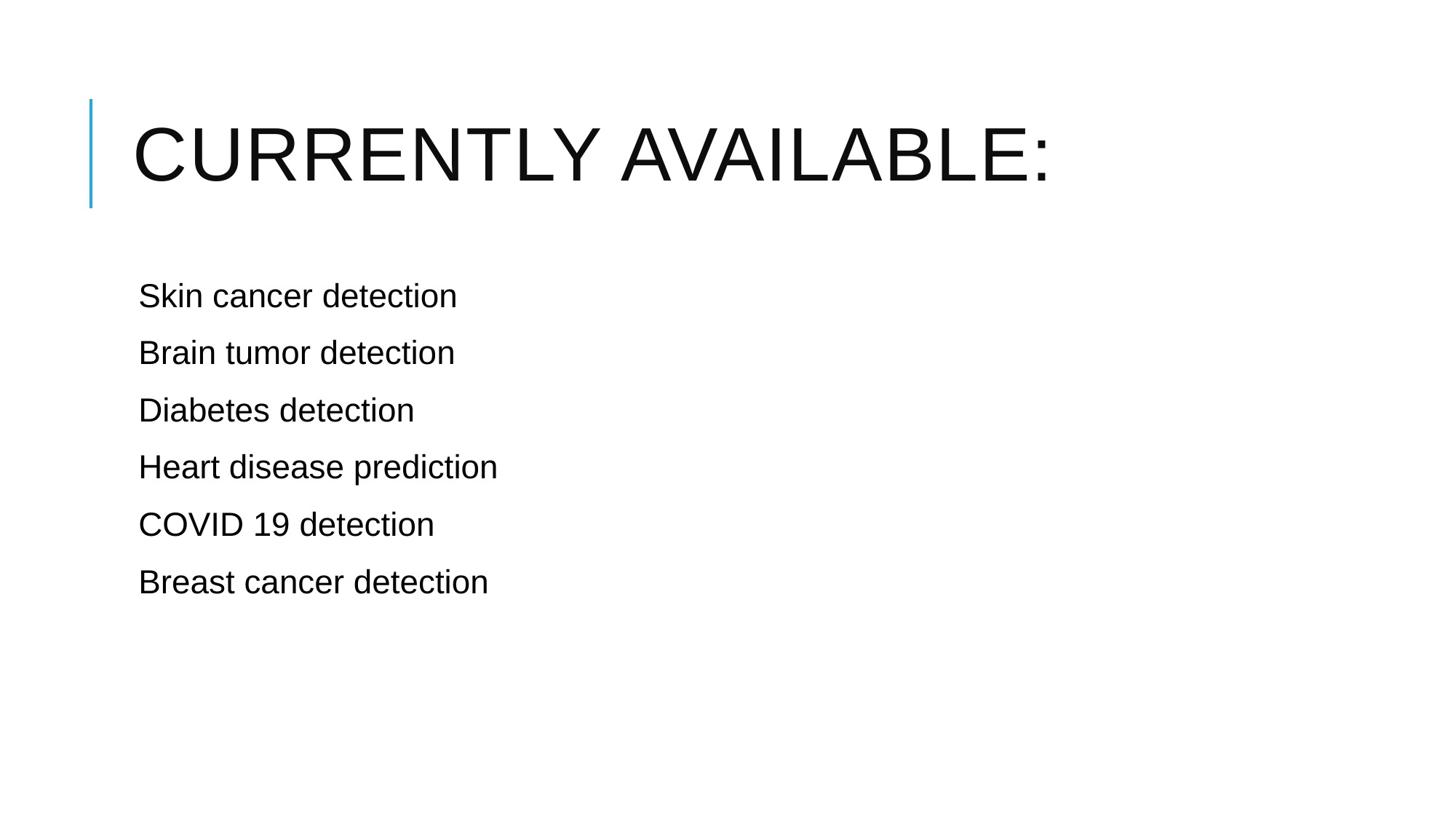

# Currently available:
Skin cancer detection
Brain tumor detection
Diabetes detection
Heart disease prediction
COVID 19 detection
Breast cancer detection